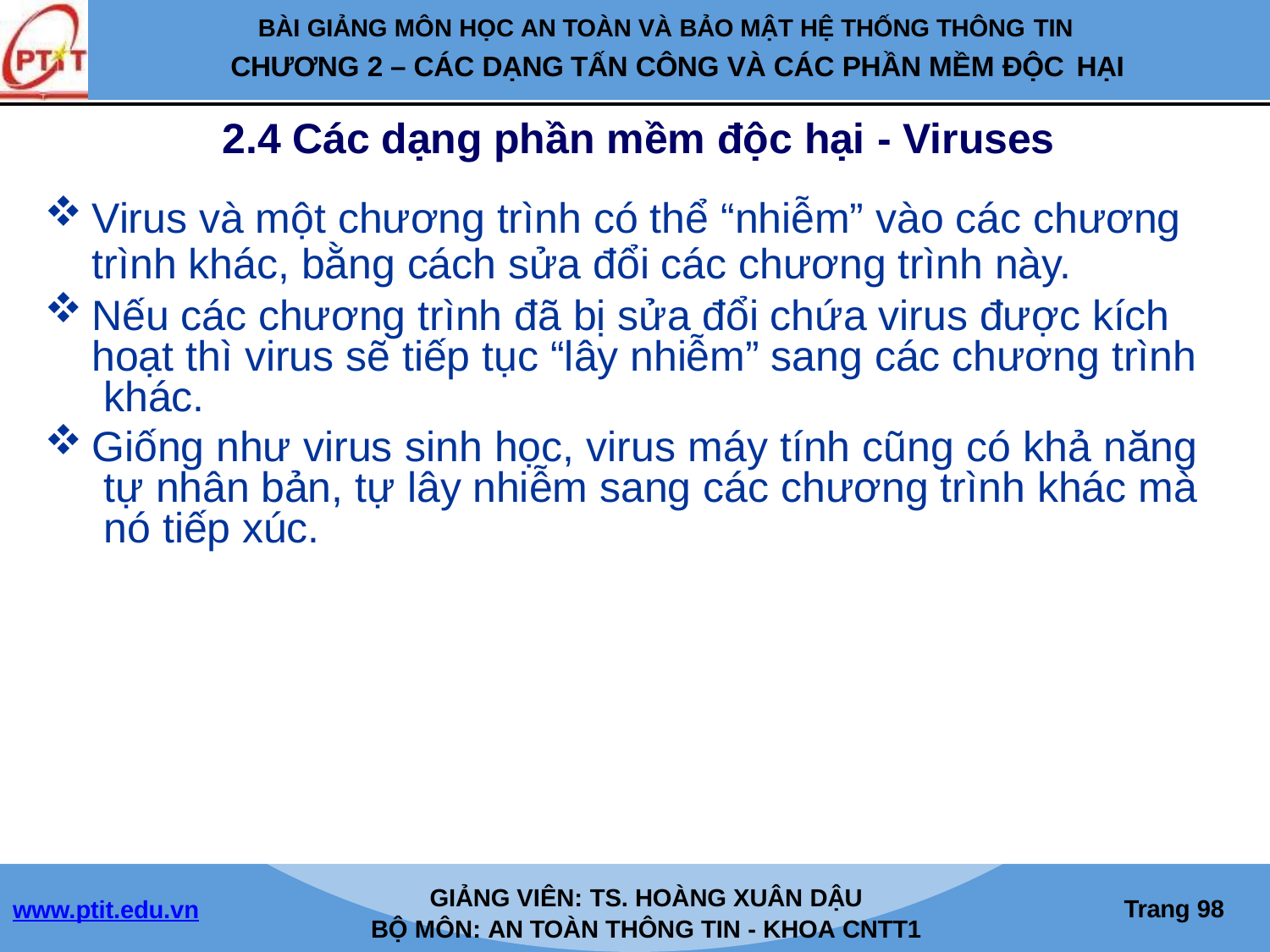

BÀI GIẢNG MÔN HỌC AN TOÀN VÀ BẢO MẬT HỆ THỐNG THÔNG TIN
CHƯƠNG 2 – CÁC DẠNG TẤN CÔNG VÀ CÁC PHẦN MỀM ĐỘC HẠI
2.4 Các dạng phần mềm độc hại - Viruses
Virus và một chương trình có thể “nhiễm” vào các chương
trình khác, bằng cách sửa đổi các chương trình này.
Nếu các chương trình đã bị sửa đổi chứa virus được kích  hoạt thì virus sẽ tiếp tục “lây nhiễm” sang các chương trình  khác.
Giống như virus sinh học, virus máy tính cũng có khả năng  tự nhân bản, tự lây nhiễm sang các chương trình khác mà  nó tiếp xúc.
GIẢNG VIÊN: TS. HOÀNG XUÂN DẬU
BỘ MÔN: AN TOÀN THÔNG TIN - KHOA CNTT1
Trang 98
www.ptit.edu.vn